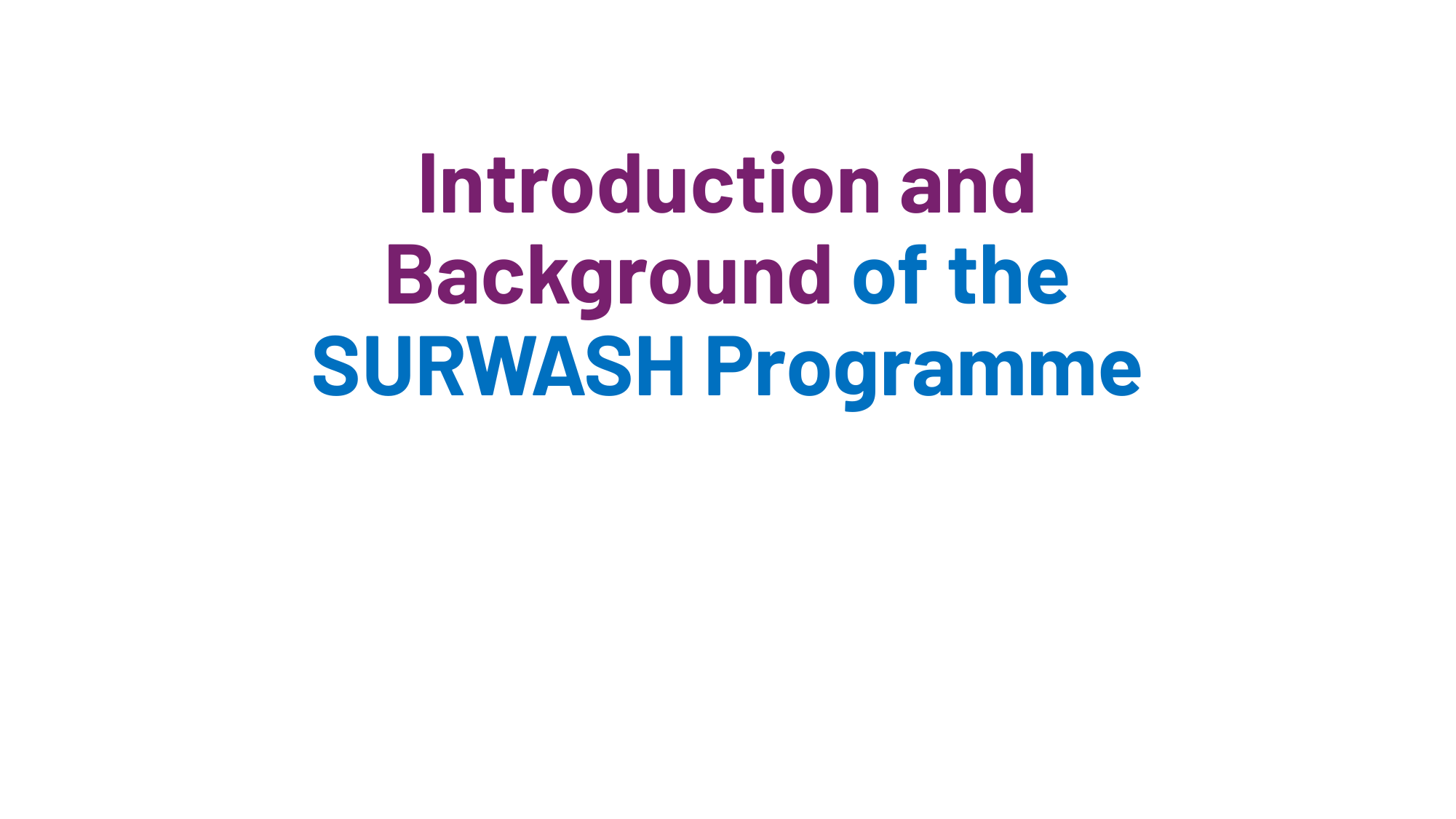

# Introduction and Background of the SURWASH Programme